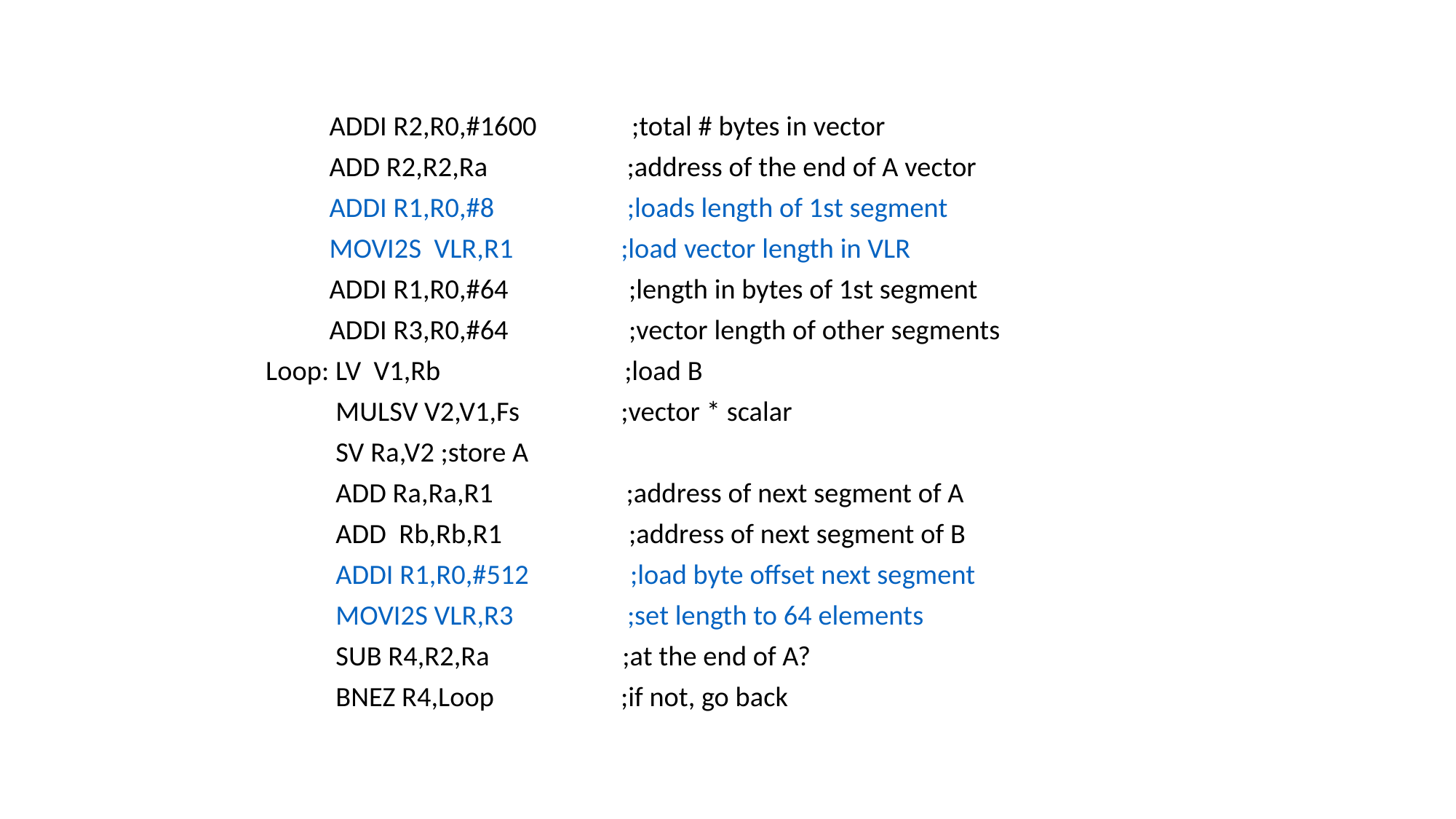

ADDI R2,R0,#1600               ;total # bytes in vector
          ADD R2,R2,Ra                      ;address of the end of A vector
          ADDI R1,R0,#8                     ;loads length of 1st segment
          MOVI2S  VLR,R1                 ;load vector length in VLR
          ADDI R1,R0,#64                   ;length in bytes of 1st segment
          ADDI R3,R0,#64                   ;vector length of other segments
Loop: LV  V1,Rb                             ;load B
           MULSV V2,V1,Fs                ;vector * scalar
           SV Ra,V2 ;store A
           ADD Ra,Ra,R1                     ;address of next segment of A
           ADD  Rb,Rb,R1                    ;address of next segment of B
           ADDI R1,R0,#512                ;load byte offset next segment
           MOVI2S VLR,R3                  ;set length to 64 elements
           SUB R4,R2,Ra                     ;at the end of A?
           BNEZ R4,Loop                    ;if not, go back